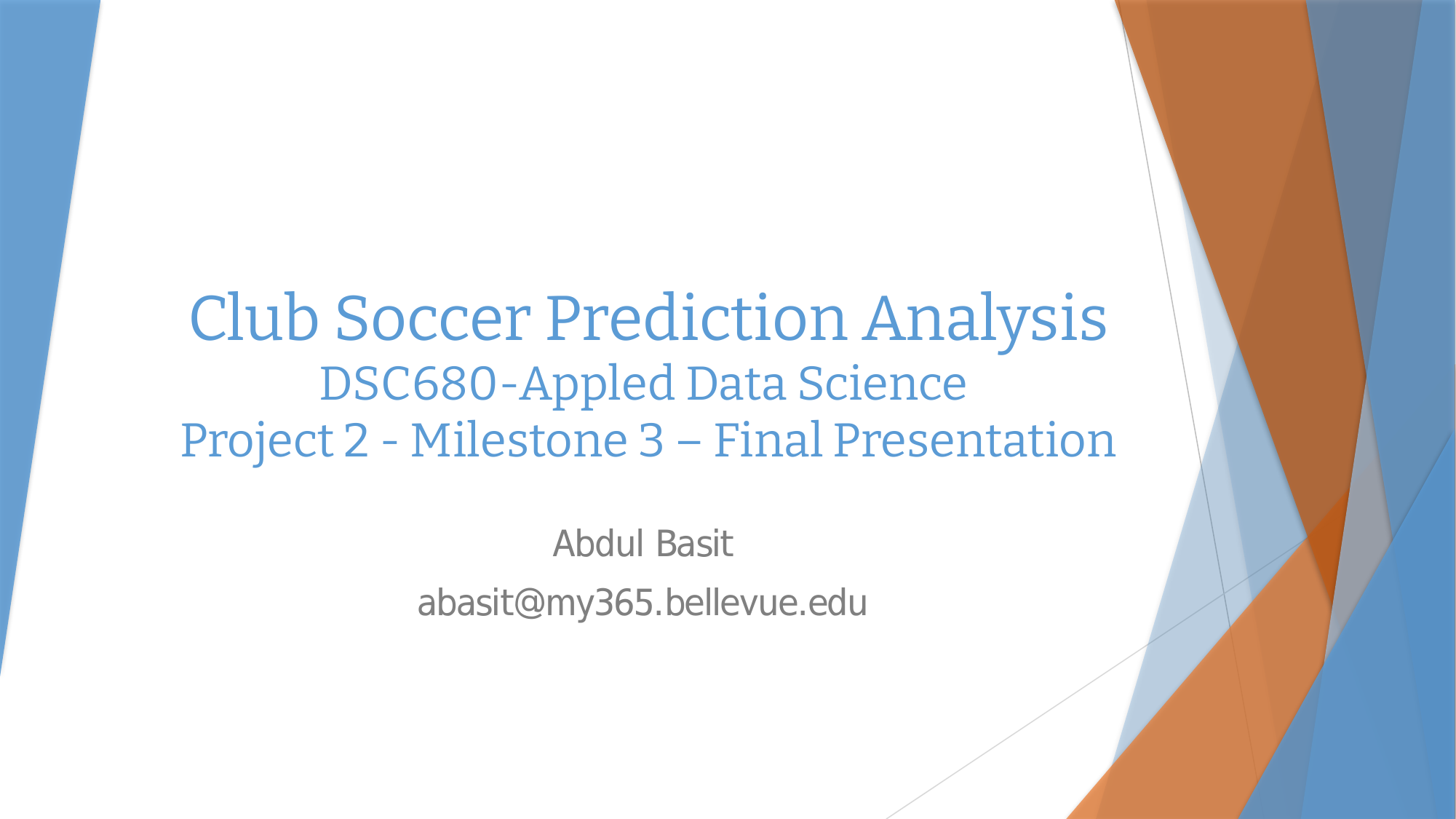

# Club Soccer Prediction Analysis DSC680-Appled Data Science Project 2 - Milestone 3 – Final Presentation
Abdul Basit
abasit@my365.bellevue.edu